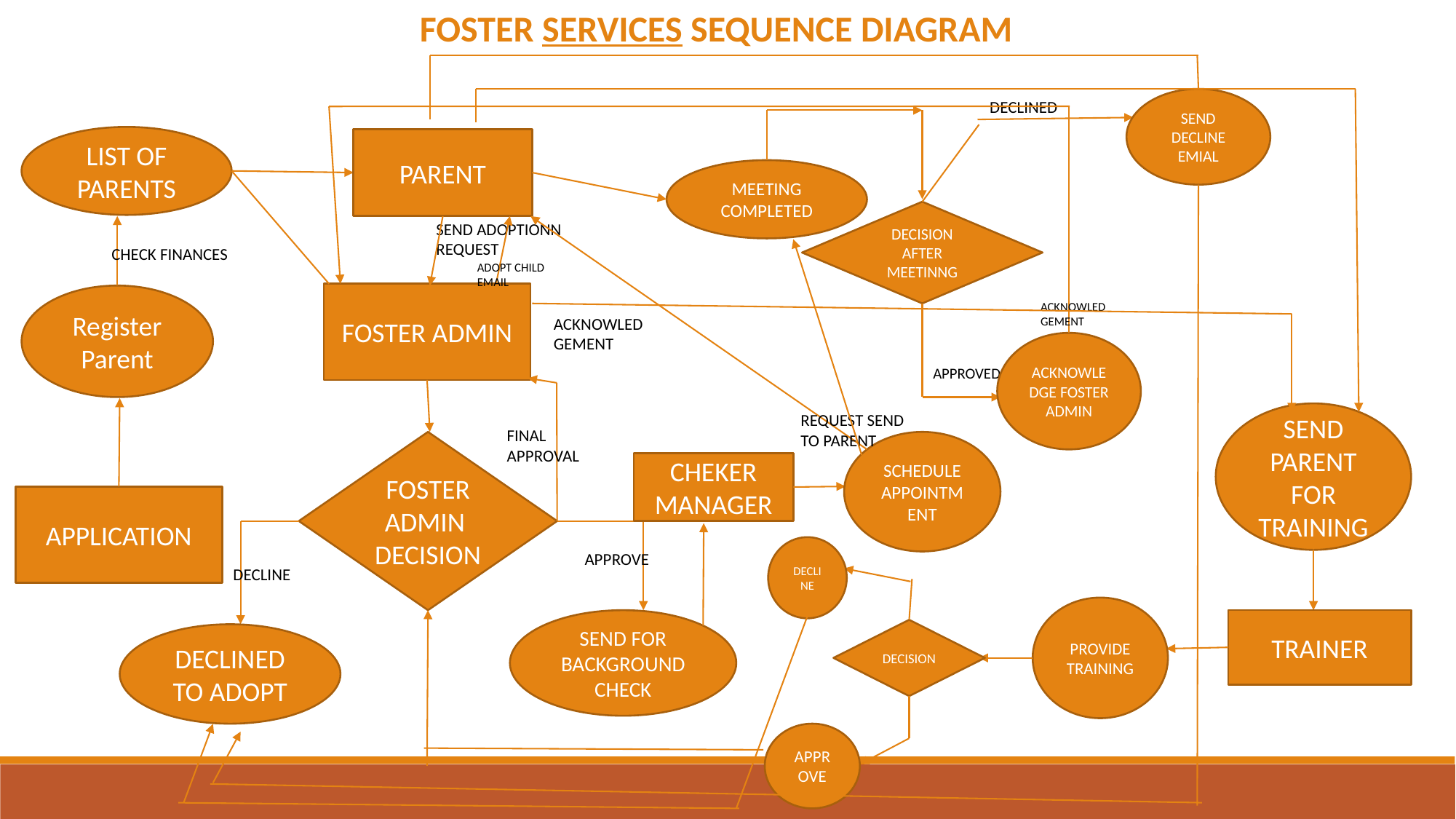

FOSTER SERVICES SEQUENCE DIAGRAM
SEND DECLINE EMIAL
DECLINED
LIST OF PARENTS
PARENT
MEETING COMPLETED
DECISION AFTER MEETINNG
SEND ADOPTIONN REQUEST
CHECK FINANCES
ADOPT CHILD EMAIL
FOSTER ADMIN
Register
Parent
ACKNOWLEDGEMENT
ACKNOWLEDGEMENT

ACKNOWLEDGE FOSTER ADMIN
APPROVED
SEND PARENT FOR TRAINING
REQUEST SEND TO PARENT
FINAL APPROVAL
FOSTER ADMIN
DECISION
SCHEDULE APPOINTMENT
CHEKER MANAGER
APPLICATION
DECLINE
APPROVE
DECLINE
PROVIDE TRAINING
TRAINER
SEND FOR BACKGROUND CHECK
DECISION
DECLINED
TO ADOPT
APPROVE